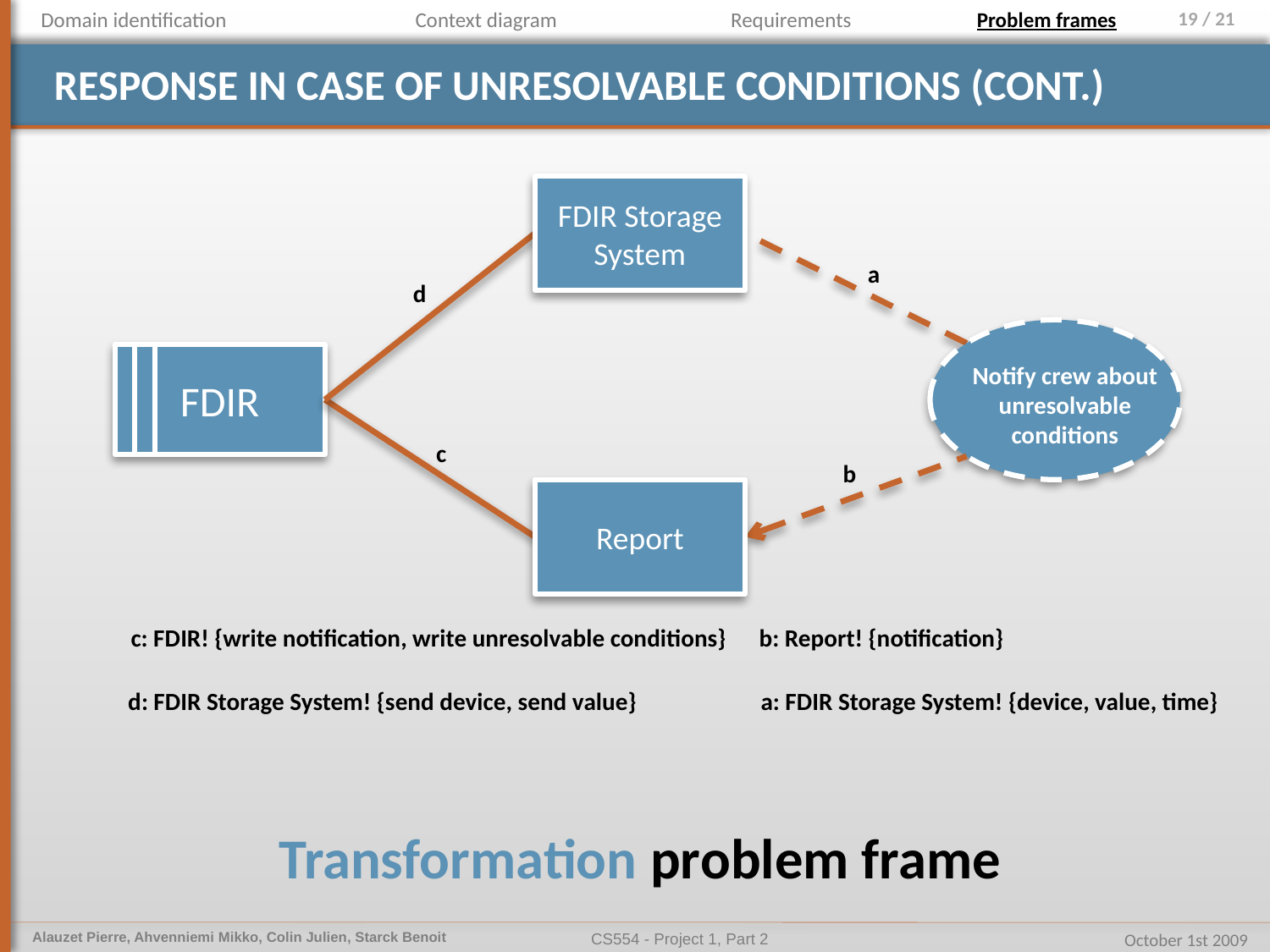

Domain identification
Context diagram
Requirements
Problem frames
# Response in case of unresolvable conditions (cont.)
FDIR Storage System
a
d

Notify crew about unresolvable conditions
FDIR
c
b
Report
c: FDIR! {write notification, write unresolvable conditions}
b: Report! {notification}
a: FDIR Storage System! {device, value, time}
d: FDIR Storage System! {send device, send value}
Transformation problem frame